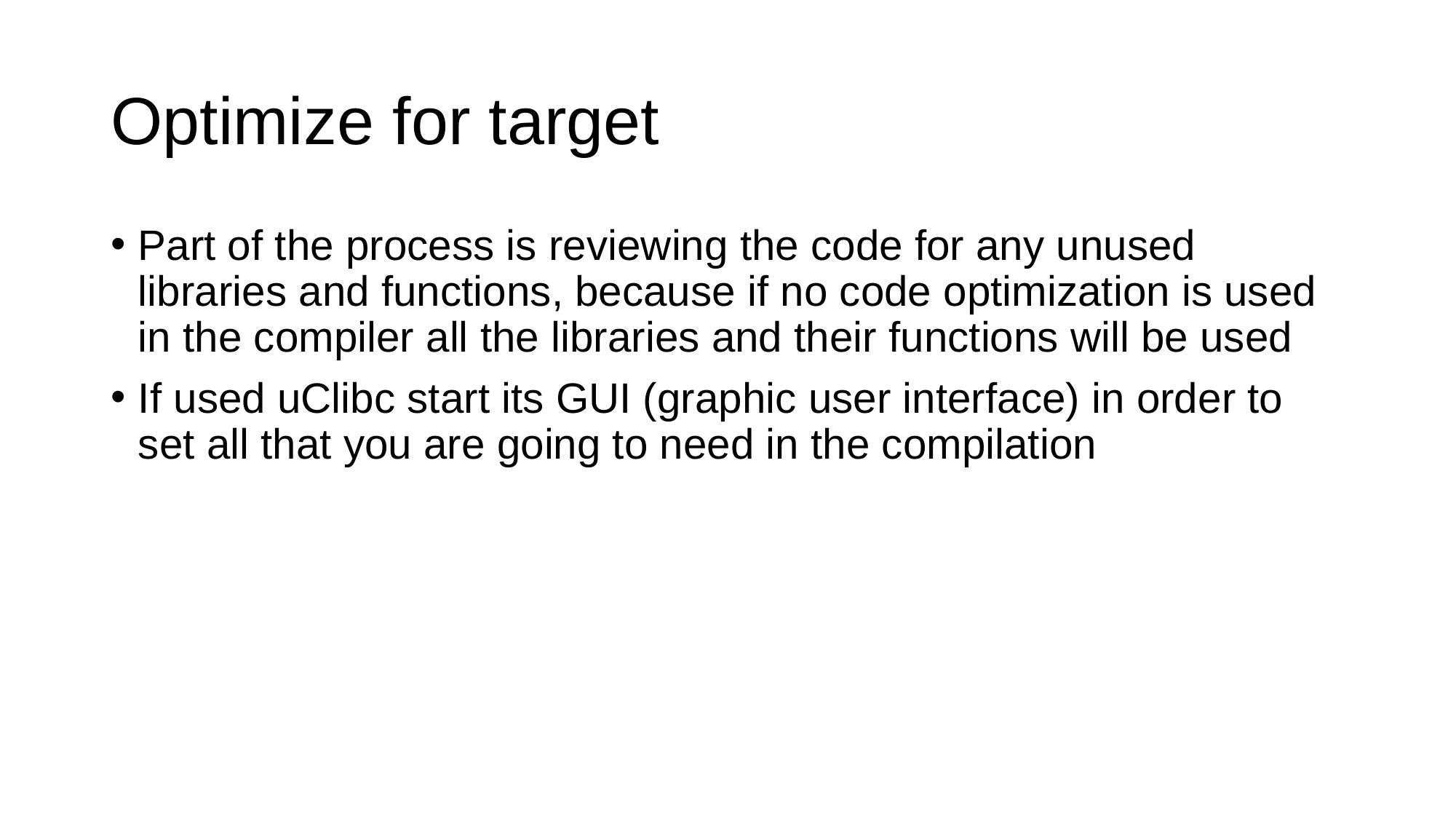

# Optimize for target
Part of the process is reviewing the code for any unused libraries and functions, because if no code optimization is used in the compiler all the libraries and their functions will be used
If used uClibc start its GUI (graphic user interface) in order to set all that you are going to need in the compilation